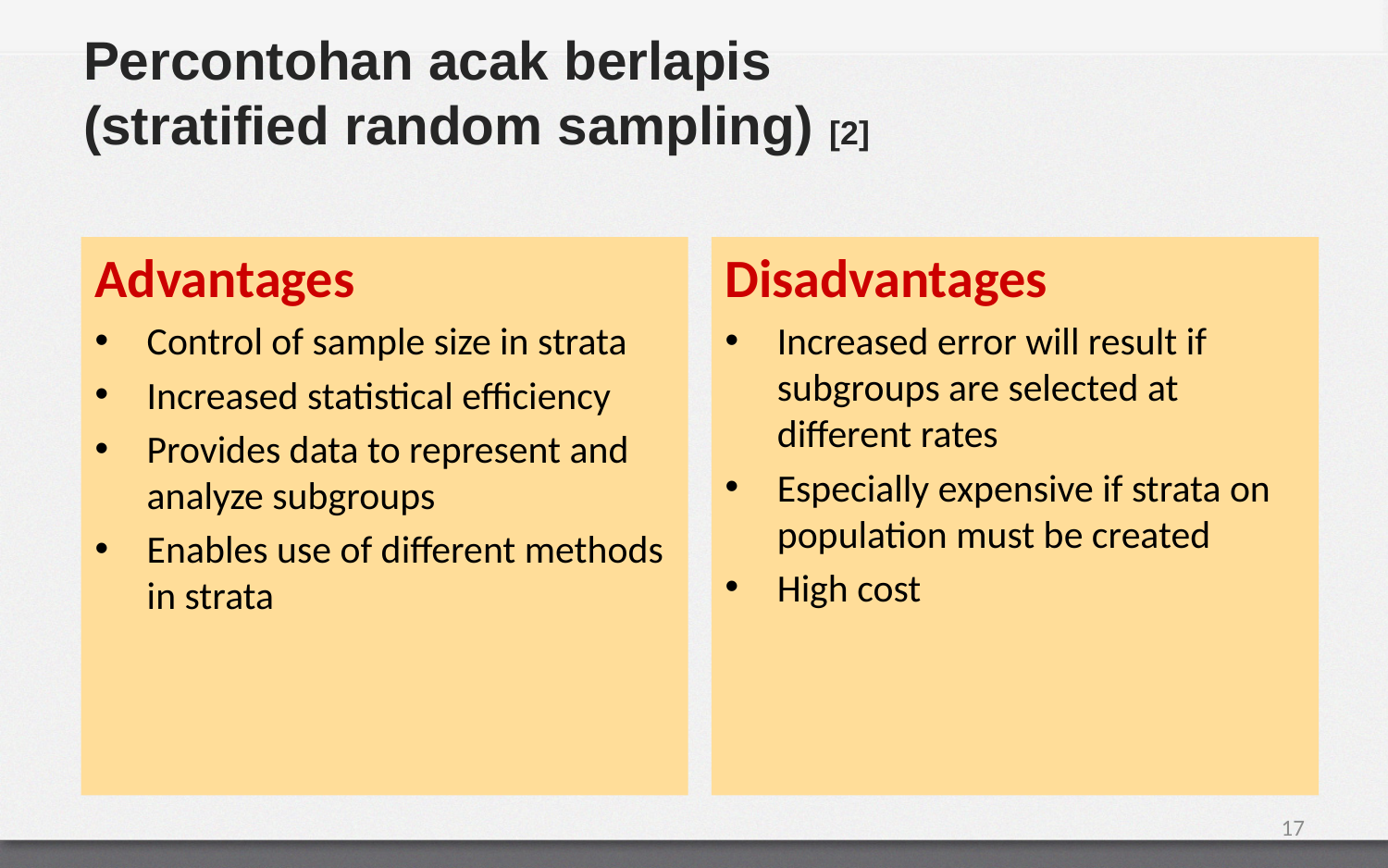

# Percontohan acak berlapis (stratified random sampling) [2]
Advantages
Control of sample size in strata
Increased statistical efficiency
Provides data to represent and analyze subgroups
Enables use of different methods in strata
Disadvantages
Increased error will result if subgroups are selected at different rates
Especially expensive if strata on population must be created
High cost
17